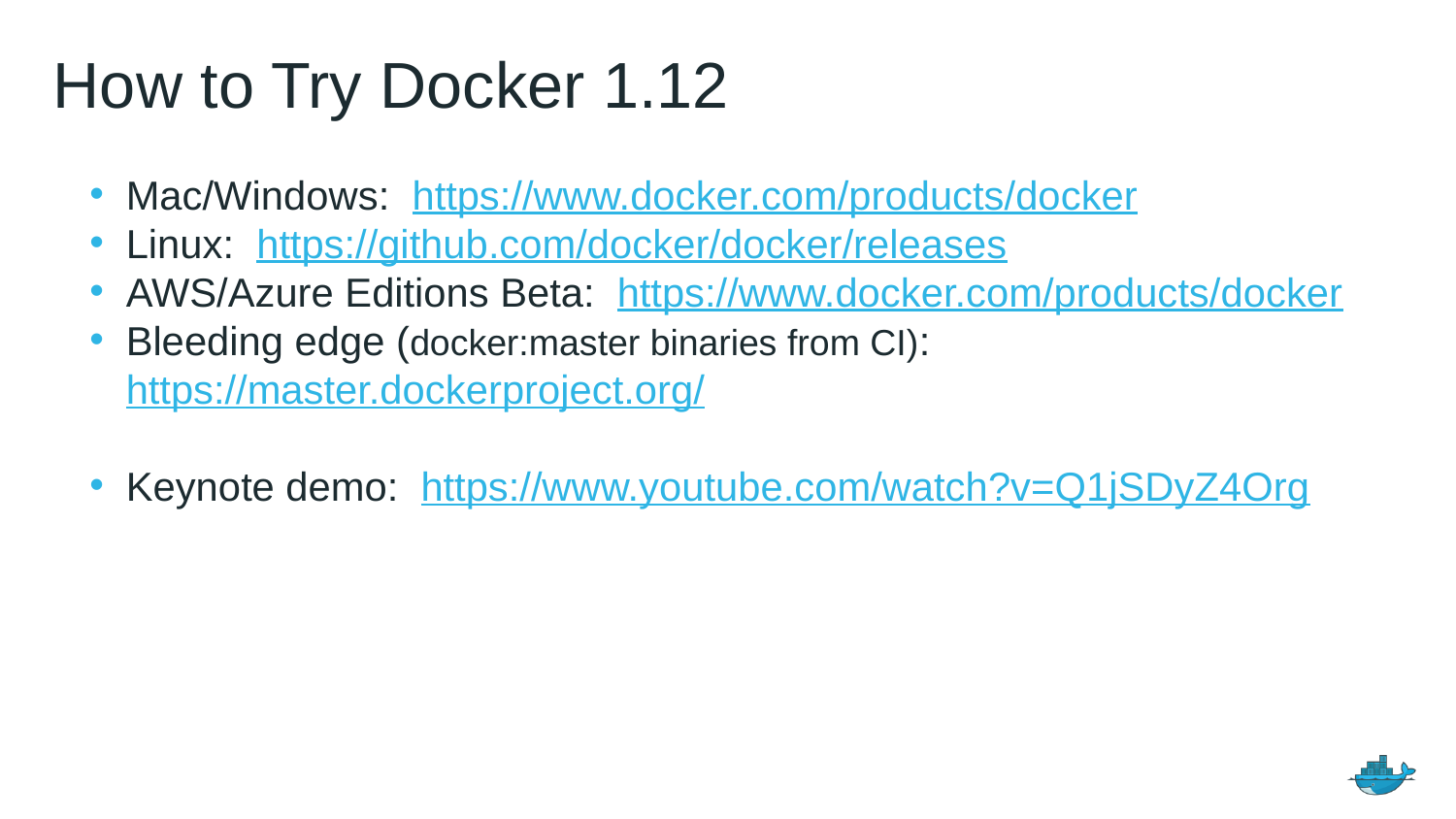

# How to Try Docker 1.12
Mac/Windows:  https://www.docker.com/products/docker
Linux:  https://github.com/docker/docker/releases
AWS/Azure Editions Beta:  https://www.docker.com/products/docker
Bleeding edge (docker:master binaries from CI):  https://master.dockerproject.org/

Keynote demo:  https://www.youtube.com/watch?v=Q1jSDyZ4Org